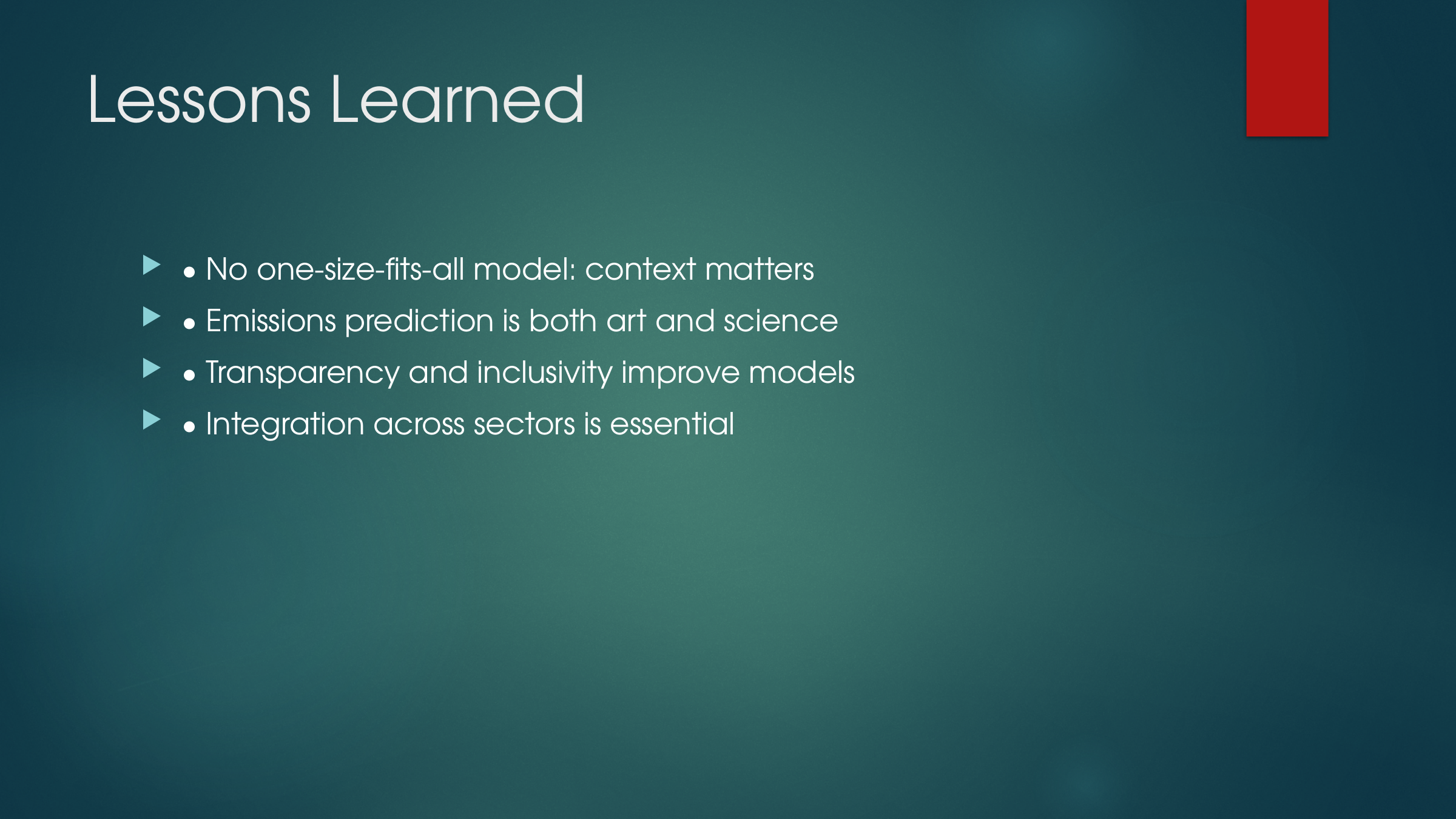

# Lessons Learned
• No one-size-fits-all model: context matters
• Emissions prediction is both art and science
• Transparency and inclusivity improve models
• Integration across sectors is essential